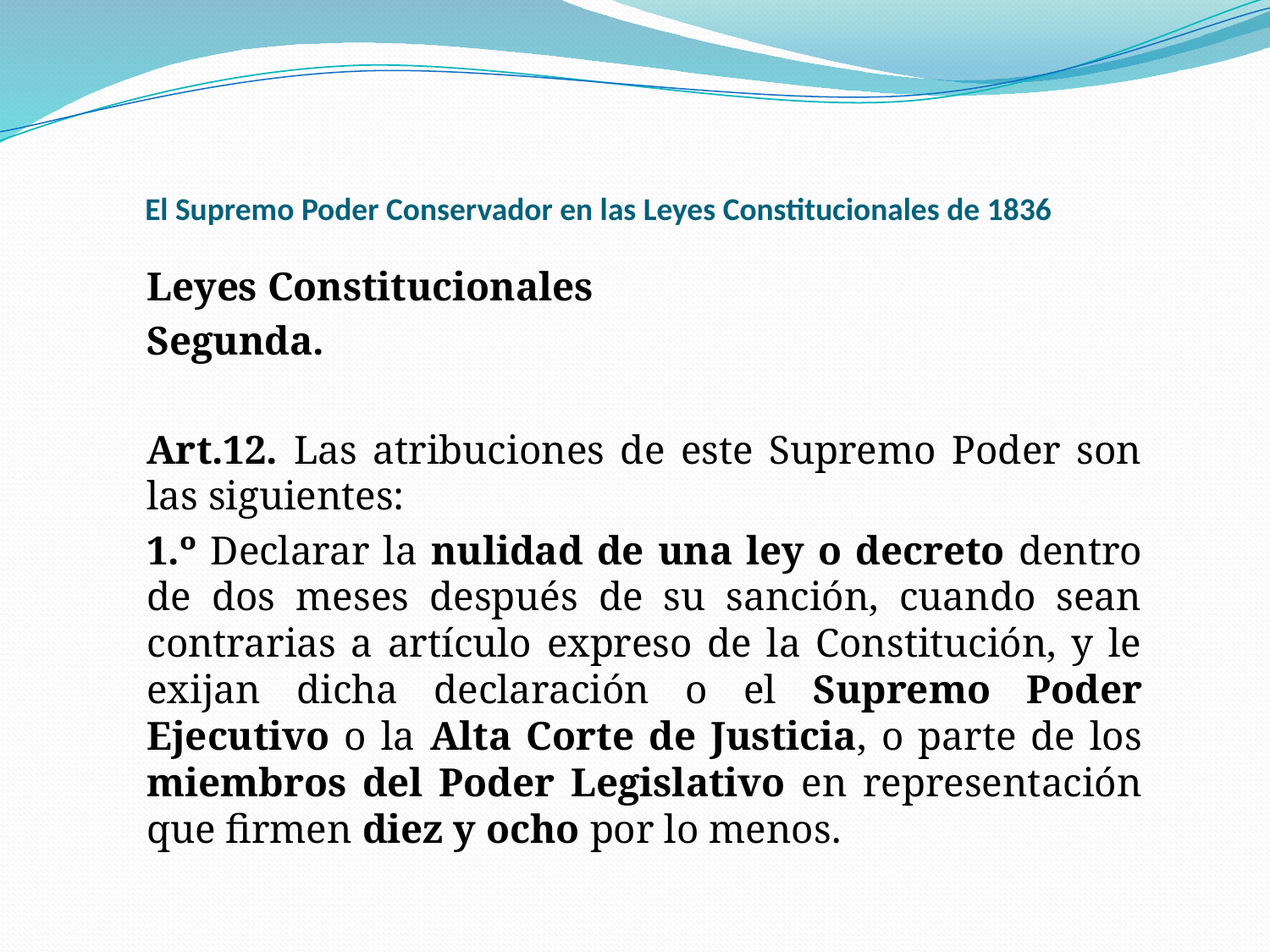

# El Supremo Poder Conservador en las Leyes Constitucionales de 1836
Leyes Constitucionales
Segunda.

Art.12. Las atribuciones de este Supremo Poder son las siguientes:
1.º Declarar la nulidad de una ley o decreto dentro de dos meses después de su sanción, cuando sean contrarias a artículo expreso de la Constitución, y le exijan dicha declaración o el Supremo Poder Ejecutivo o la Alta Corte de Justicia, o parte de los miembros del Poder Legislativo en representación que firmen diez y ocho por lo menos.